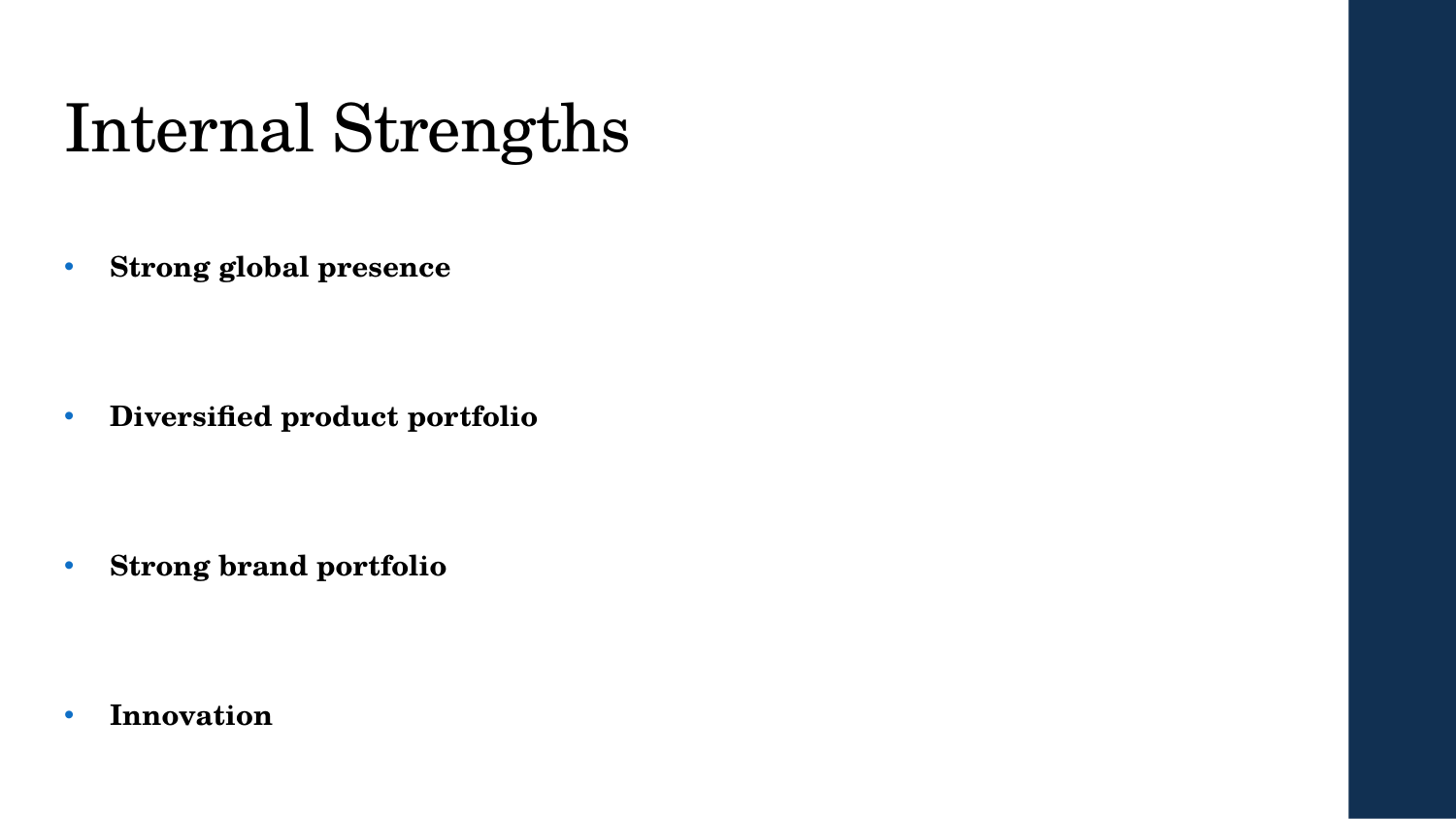

# Internal Strengths
Strong global presence
Diversified product portfolio
Strong brand portfolio
Innovation